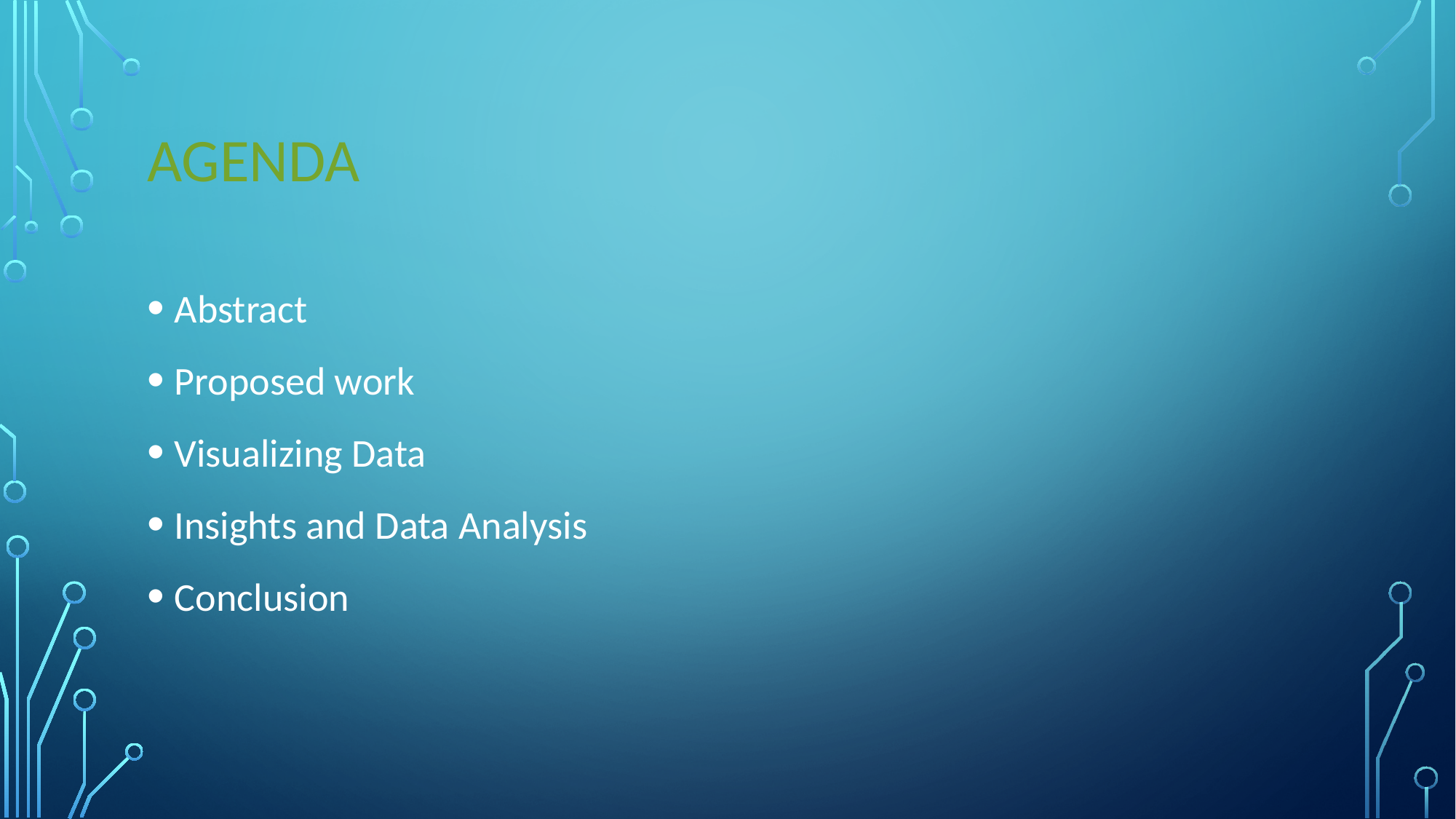

# AGENDA
Abstract
Proposed work
Visualizing Data
Insights and Data Analysis
Conclusion